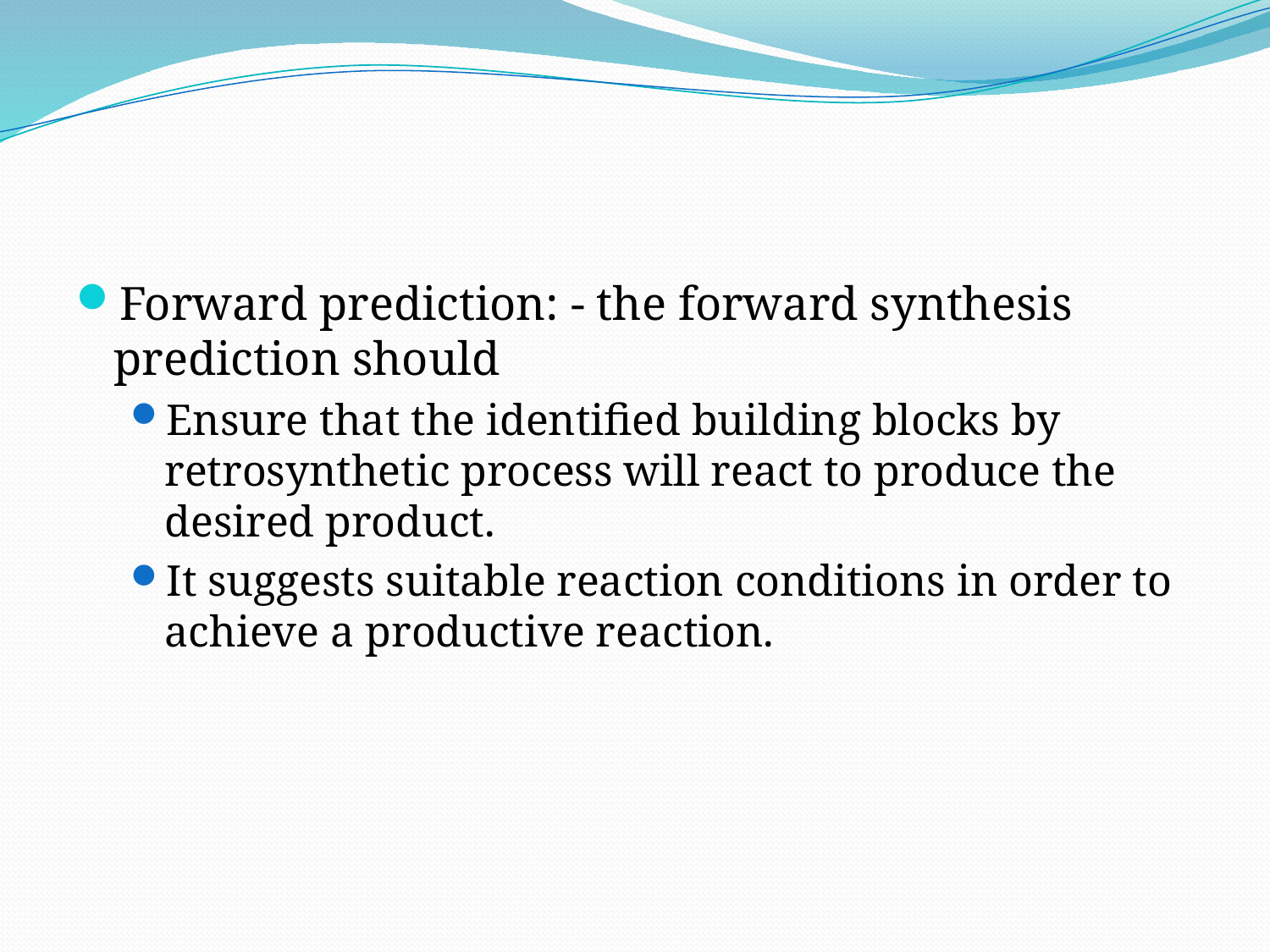

#
Forward prediction: - the forward synthesis prediction should
Ensure that the identified building blocks by retrosynthetic process will react to produce the desired product.
It suggests suitable reaction conditions in order to achieve a productive reaction.